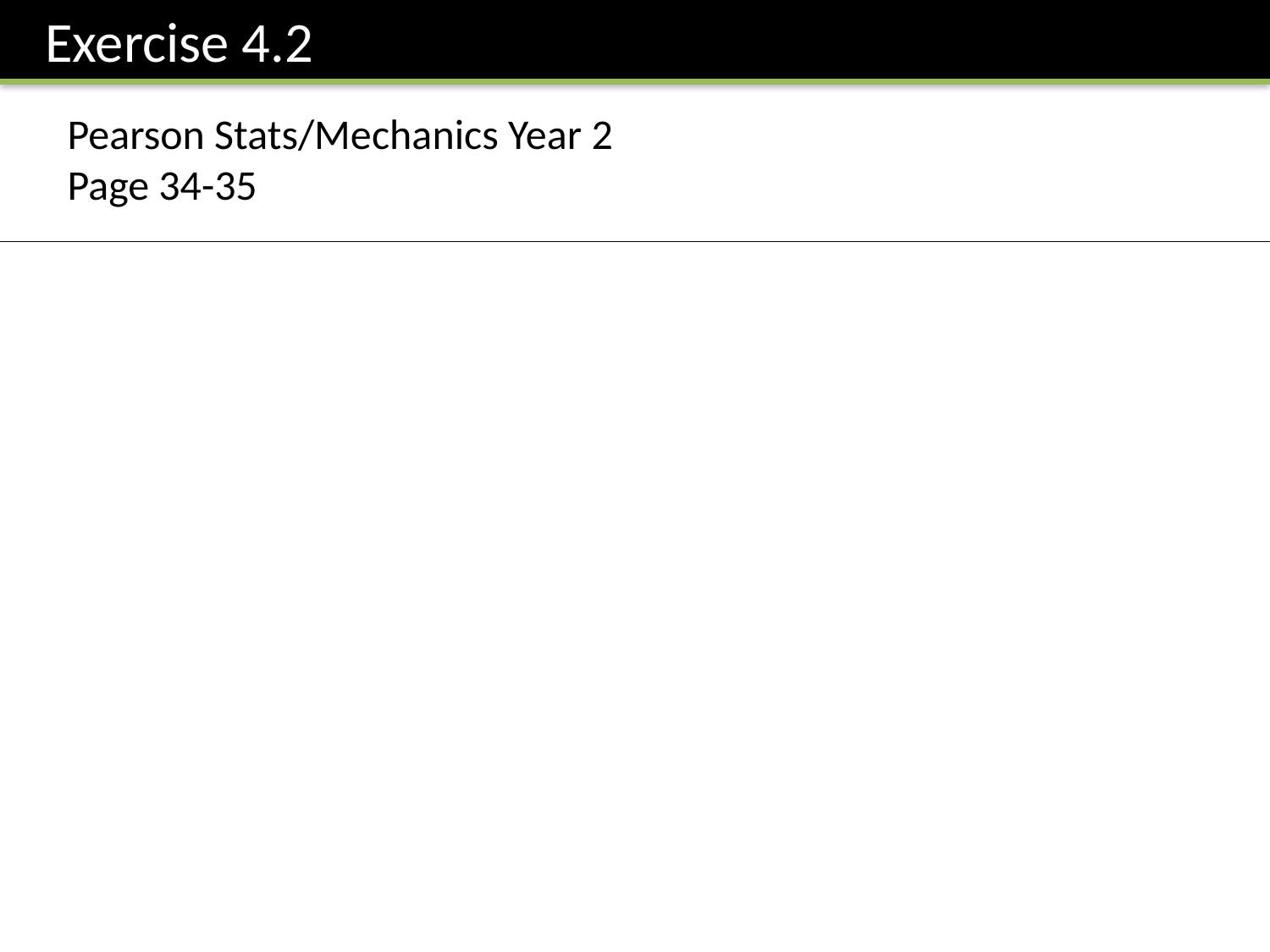

Exercise 4.2
Pearson Stats/Mechanics Year 2
Page 34-35